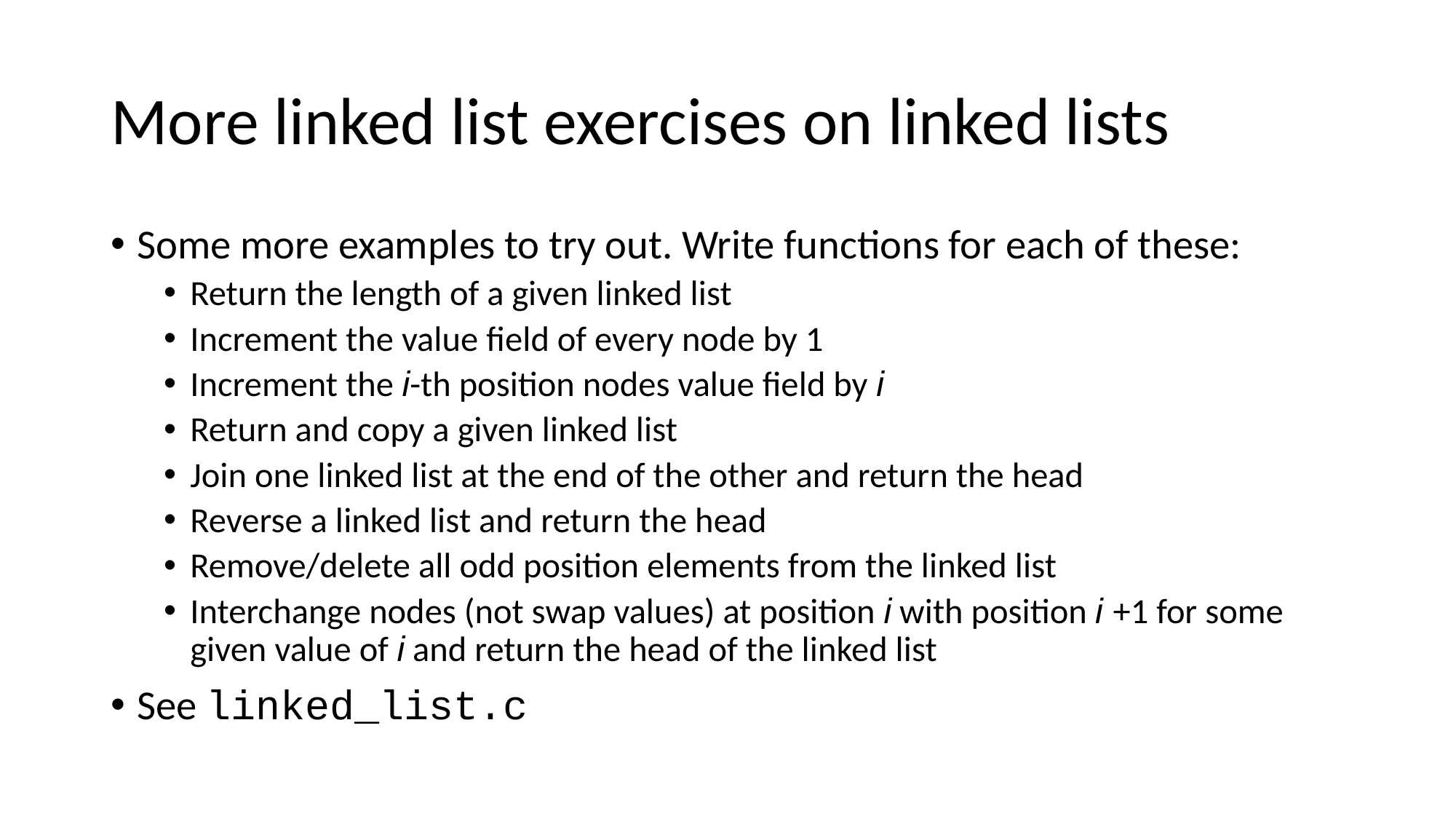

# More linked list exercises on linked lists
Some more examples to try out. Write functions for each of these:
Return the length of a given linked list
Increment the value field of every node by 1
Increment the i-th position nodes value field by i
Return and copy a given linked list
Join one linked list at the end of the other and return the head
Reverse a linked list and return the head
Remove/delete all odd position elements from the linked list
Interchange nodes (not swap values) at position i with position i +1 for some given value of i and return the head of the linked list
See linked_list.c